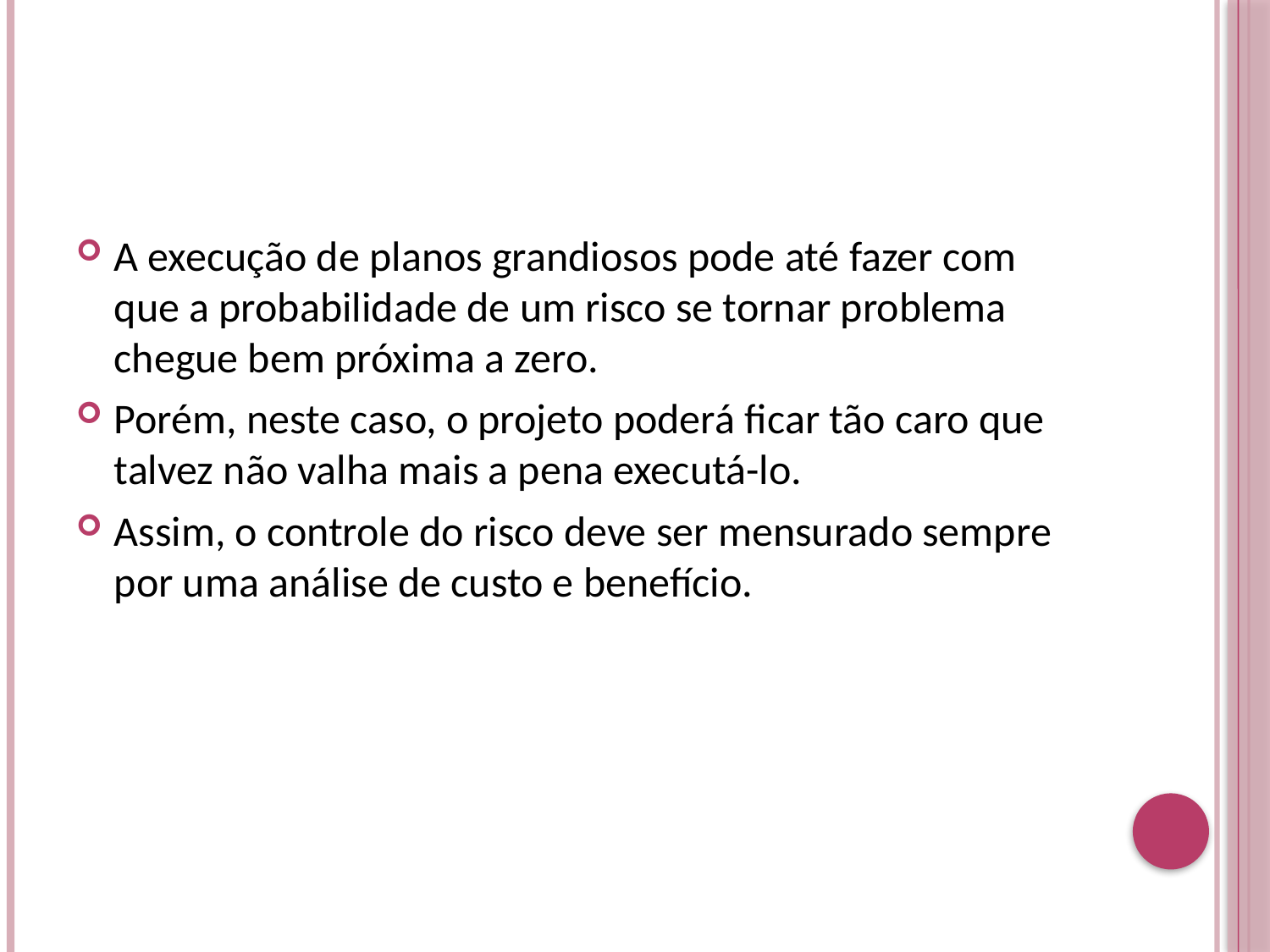

#
A execução de planos grandiosos pode até fazer com que a probabilidade de um risco se tornar problema chegue bem próxima a zero.
Porém, neste caso, o projeto poderá ficar tão caro que talvez não valha mais a pena executá-lo.
Assim, o controle do risco deve ser mensurado sempre por uma análise de custo e benefício.